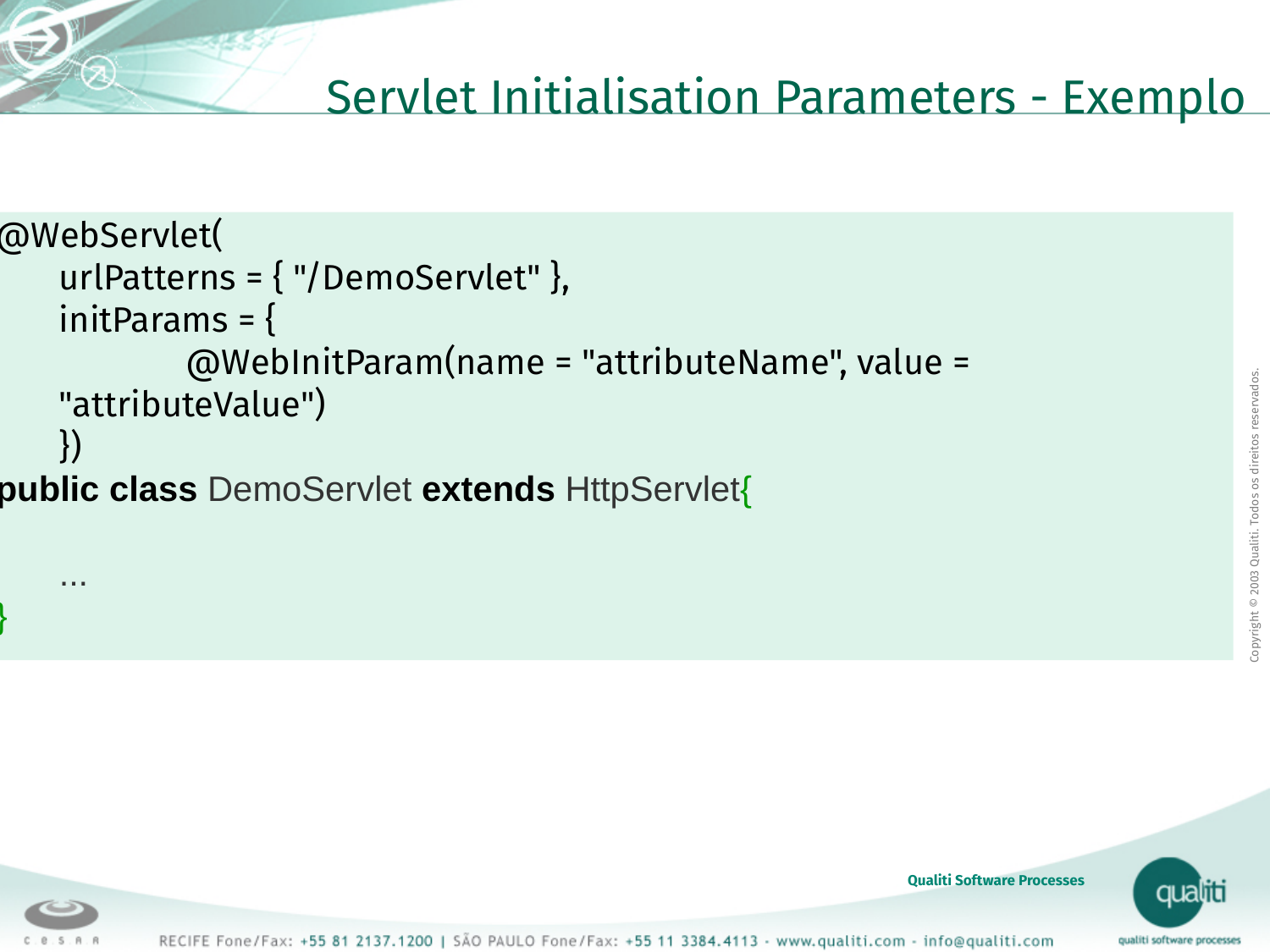

# Servlet Initialisation Parameters - Exemplo

@WebServlet(
urlPatterns = { "/DemoServlet" },
initParams = {
	@WebInitParam(name = "attributeName", value = "attributeValue")
})
public class DemoServlet extends HttpServlet{

...
}